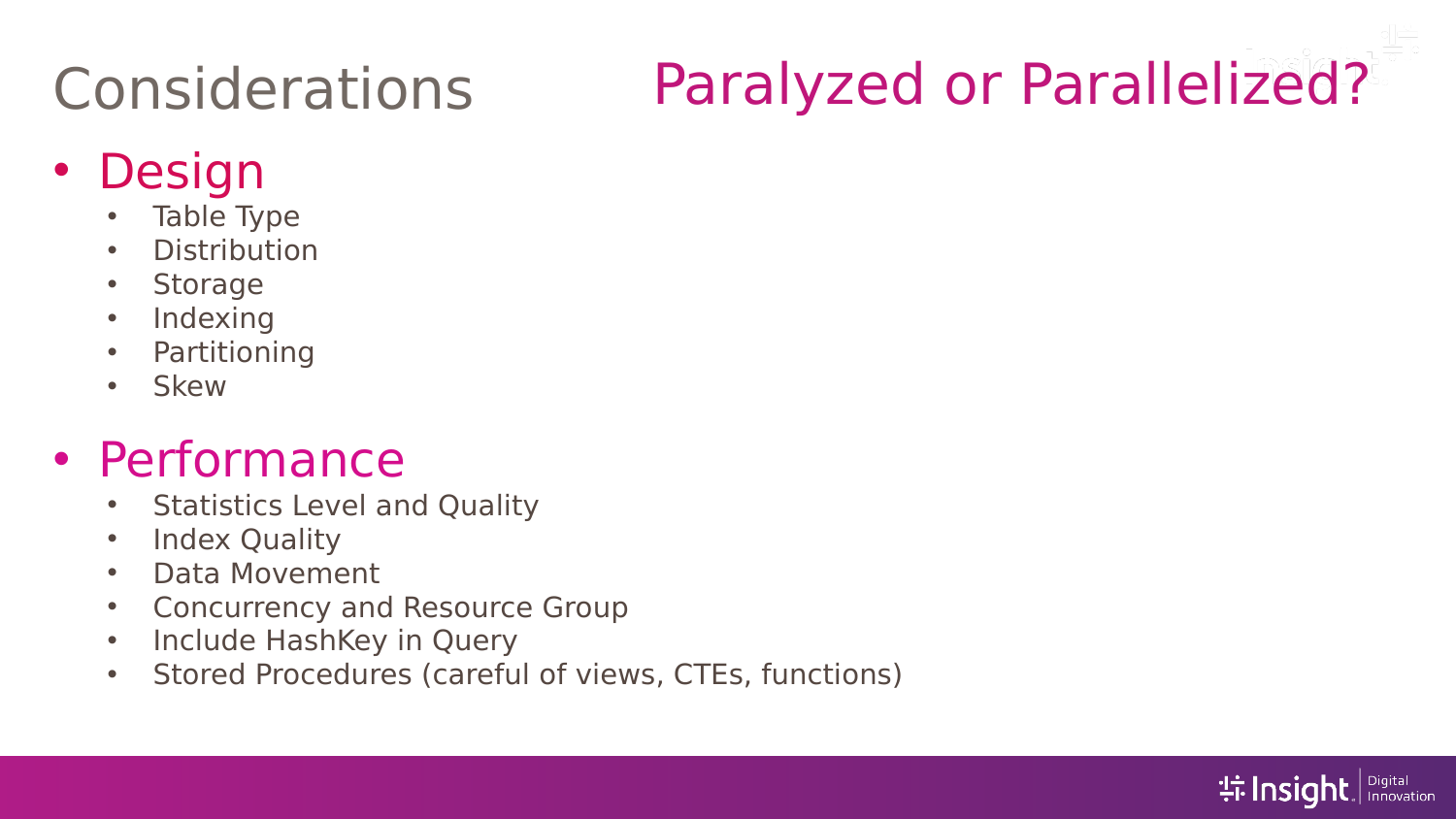

# Considerations
Paralyzed or Parallelized?
Design
Table Type
Distribution
Storage
Indexing
Partitioning
Skew
Performance
Statistics Level and Quality
Index Quality
Data Movement
Concurrency and Resource Group
Include HashKey in Query
Stored Procedures (careful of views, CTEs, functions)